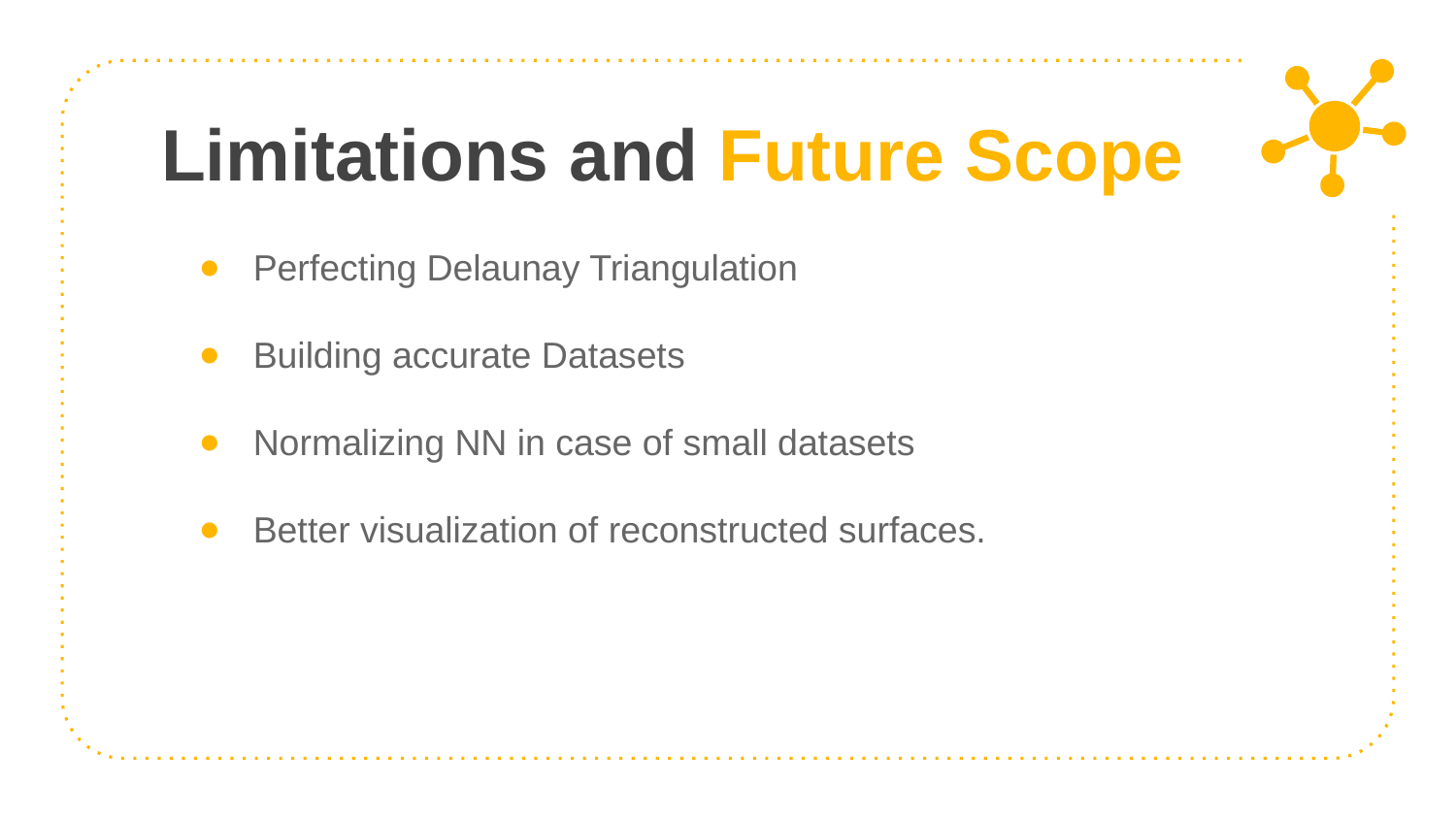

# Limitations and Future Scope
Perfecting Delaunay Triangulation
Building accurate Datasets
Normalizing NN in case of small datasets
Better visualization of reconstructed surfaces.